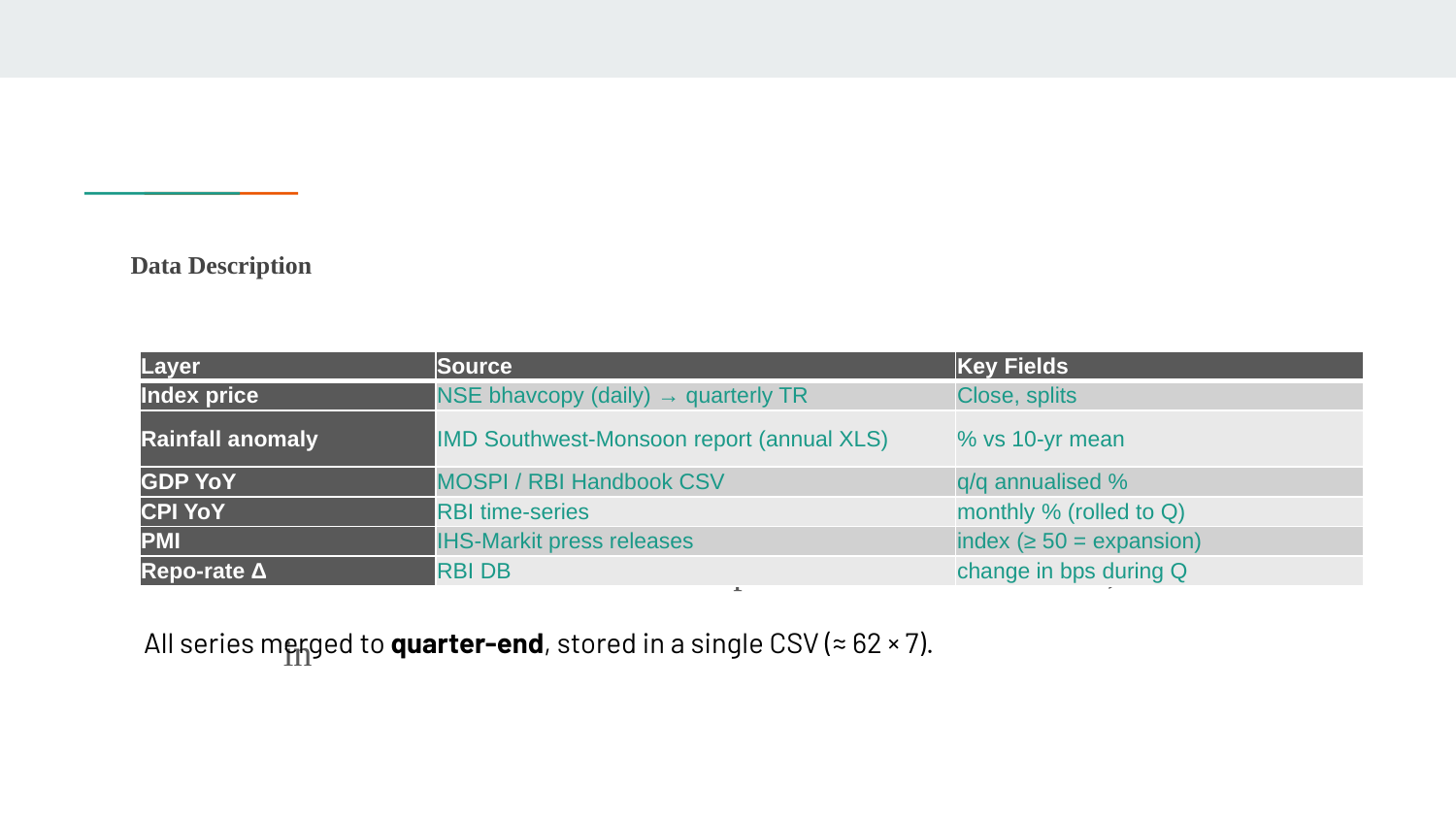

# Data Description
Provide reference to the data source with URLs
Data dictionary mandatory
The dataset should be well-explained. Add screenshots, tree structure in
| Layer | Source | Key Fields |
| --- | --- | --- |
| Index price | NSE bhavcopy (daily) → quarterly TR | Close, splits |
| Rainfall anomaly | IMD Southwest-Monsoon report (annual XLS) | % vs 10-yr mean |
| GDP YoY | MOSPI / RBI Handbook CSV | q/q annualised % |
| CPI YoY | RBI time-series | monthly % (rolled to Q) |
| PMI | IHS-Markit press releases | index (≥ 50 = expansion) |
| Repo-rate Δ | RBI DB | change in bps during Q |
All series merged to quarter-end, stored in a single CSV (≈ 62 × 7).